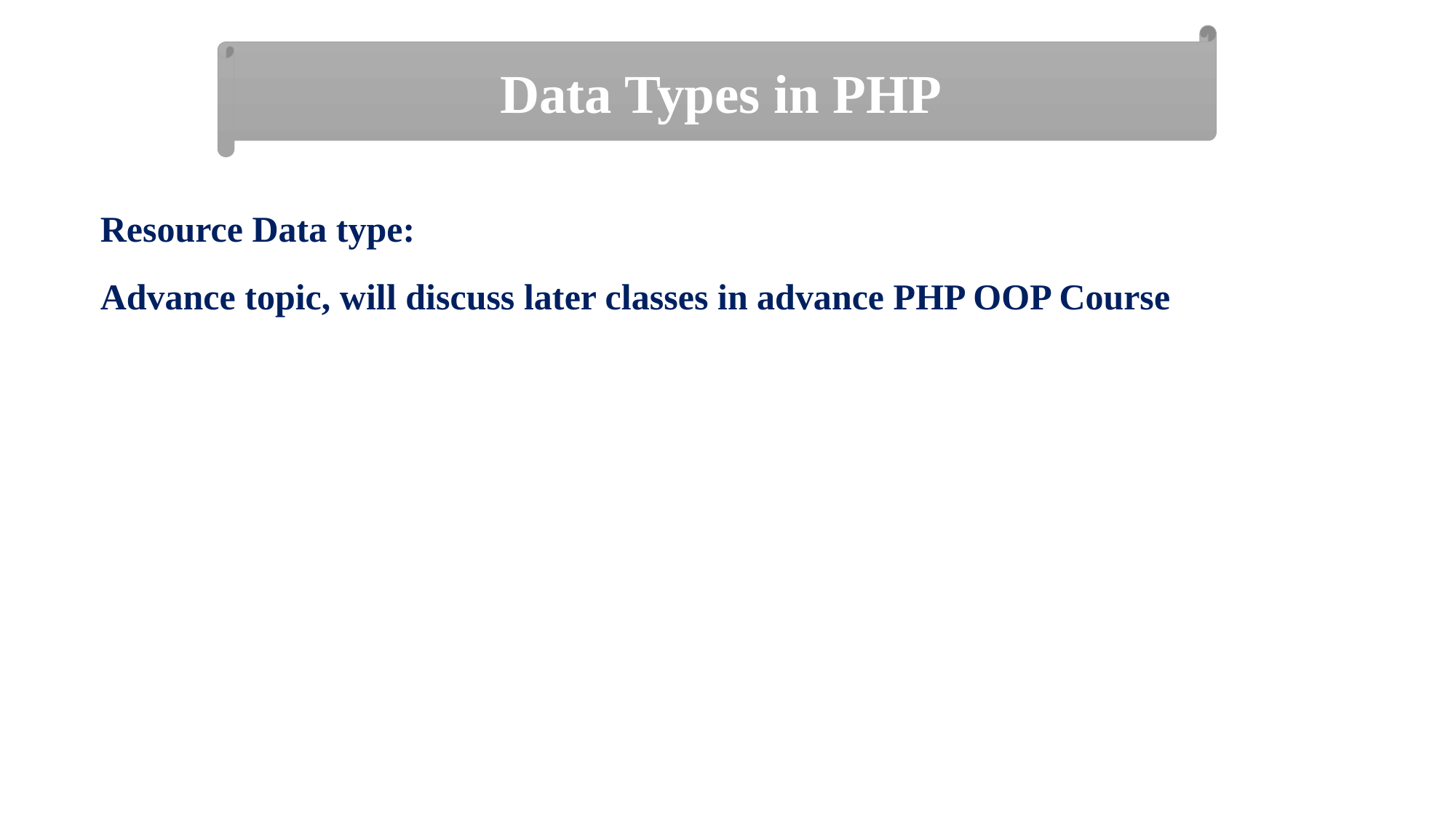

Data Types in PHP
Resource Data type:
Advance topic, will discuss later classes in advance PHP OOP Course